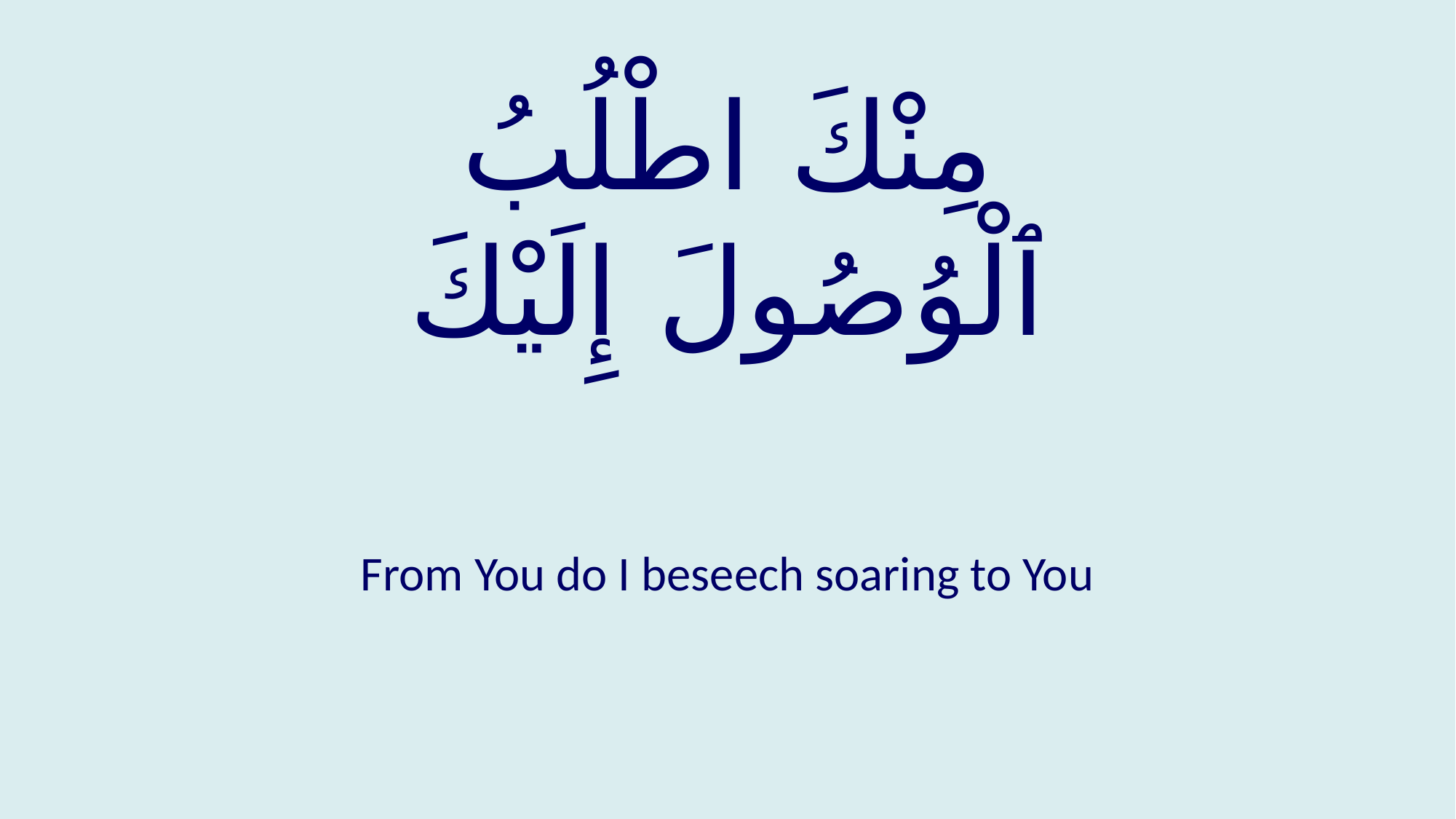

# مِنْكَ اطْلُبُ ٱلْوُصُولَ إِلَيْكَ
From You do I beseech soaring to You